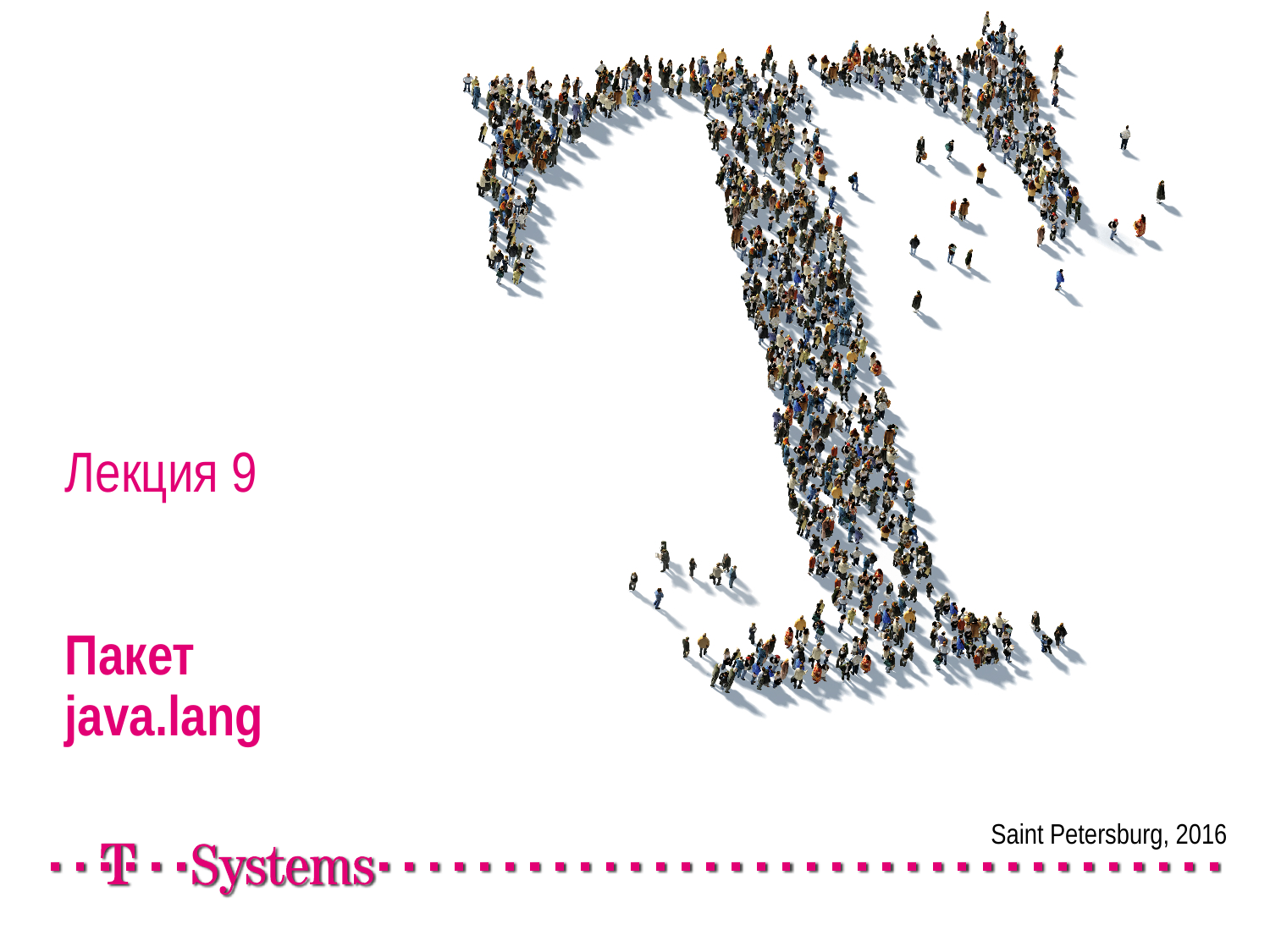

# Лекция 9 Пакет java.lang
Saint Petersburg, 2016